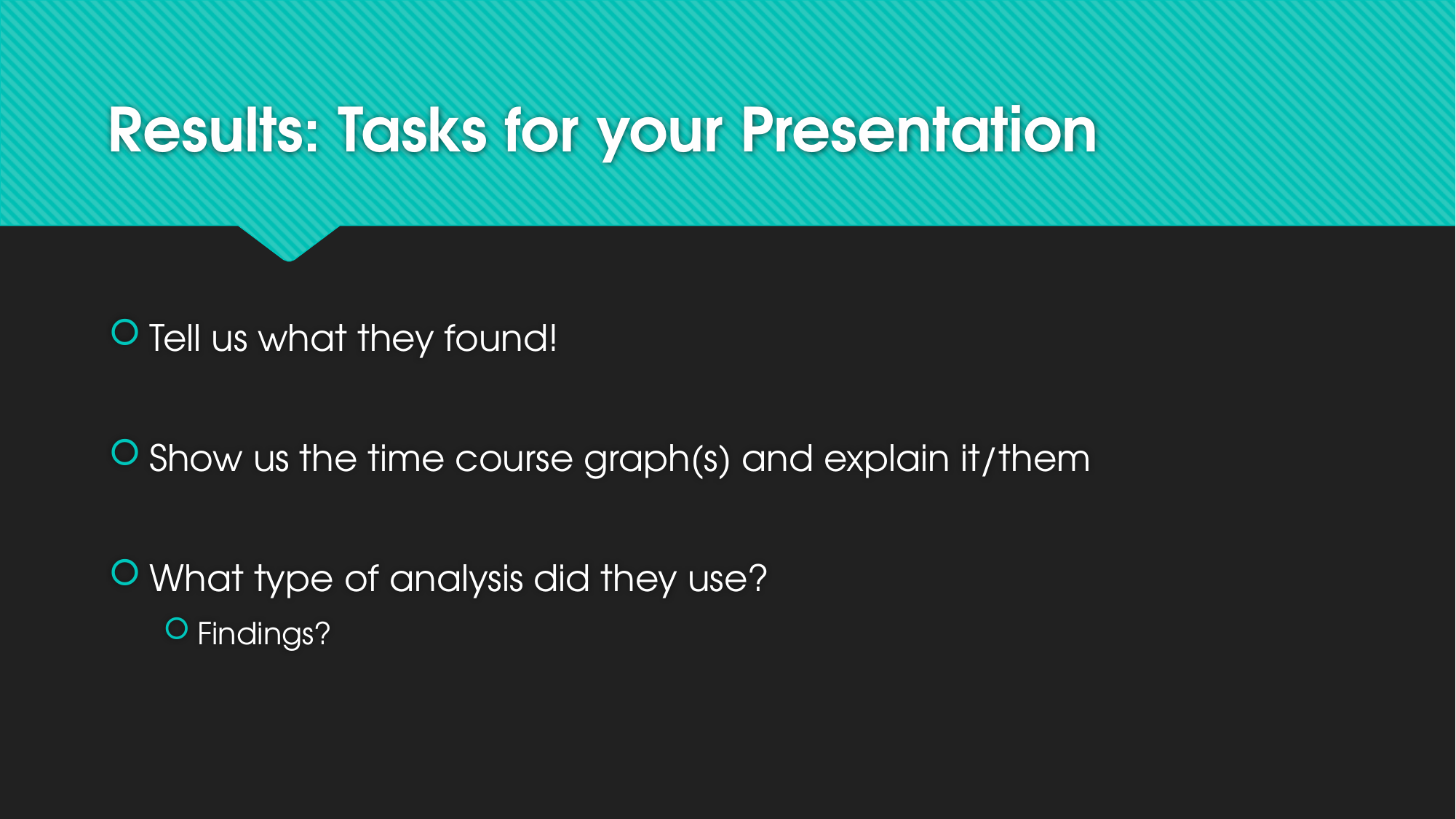

# Results: Tasks for your Presentation
Tell us what they found!

Show us the time course graph(s) and explain it/them

What type of analysis did they use?
Findings?